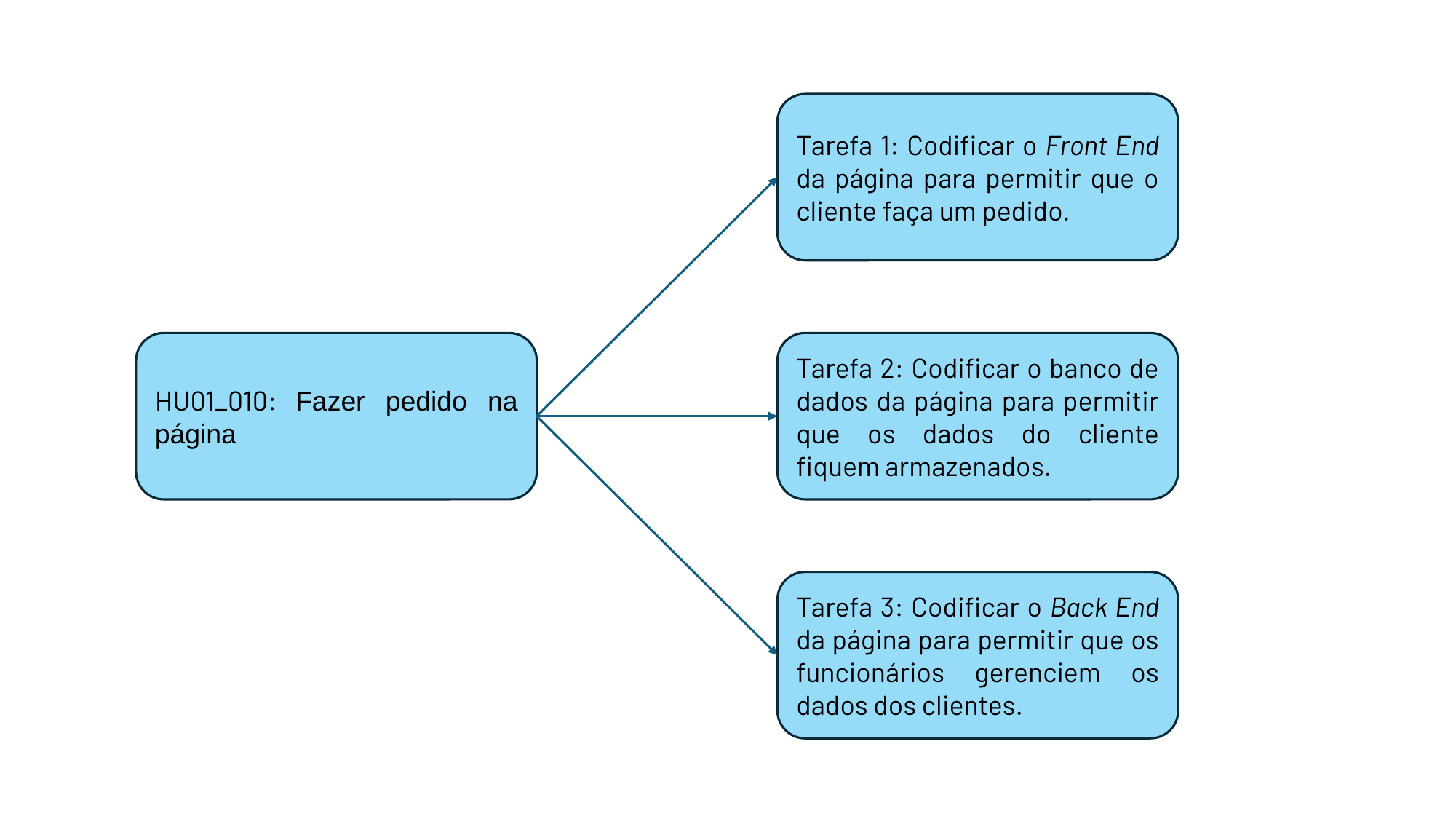

Tarefa 1: Codificar o Front End da página para permitir que o cliente faça um pedido.
HU01_010: Fazer pedido na página
Tarefa 2: Codificar o banco de dados da página para permitir que os dados do cliente fiquem armazenados.
Tarefa 3: Codificar o Back End da página para permitir que os funcionários gerenciem os dados dos clientes.